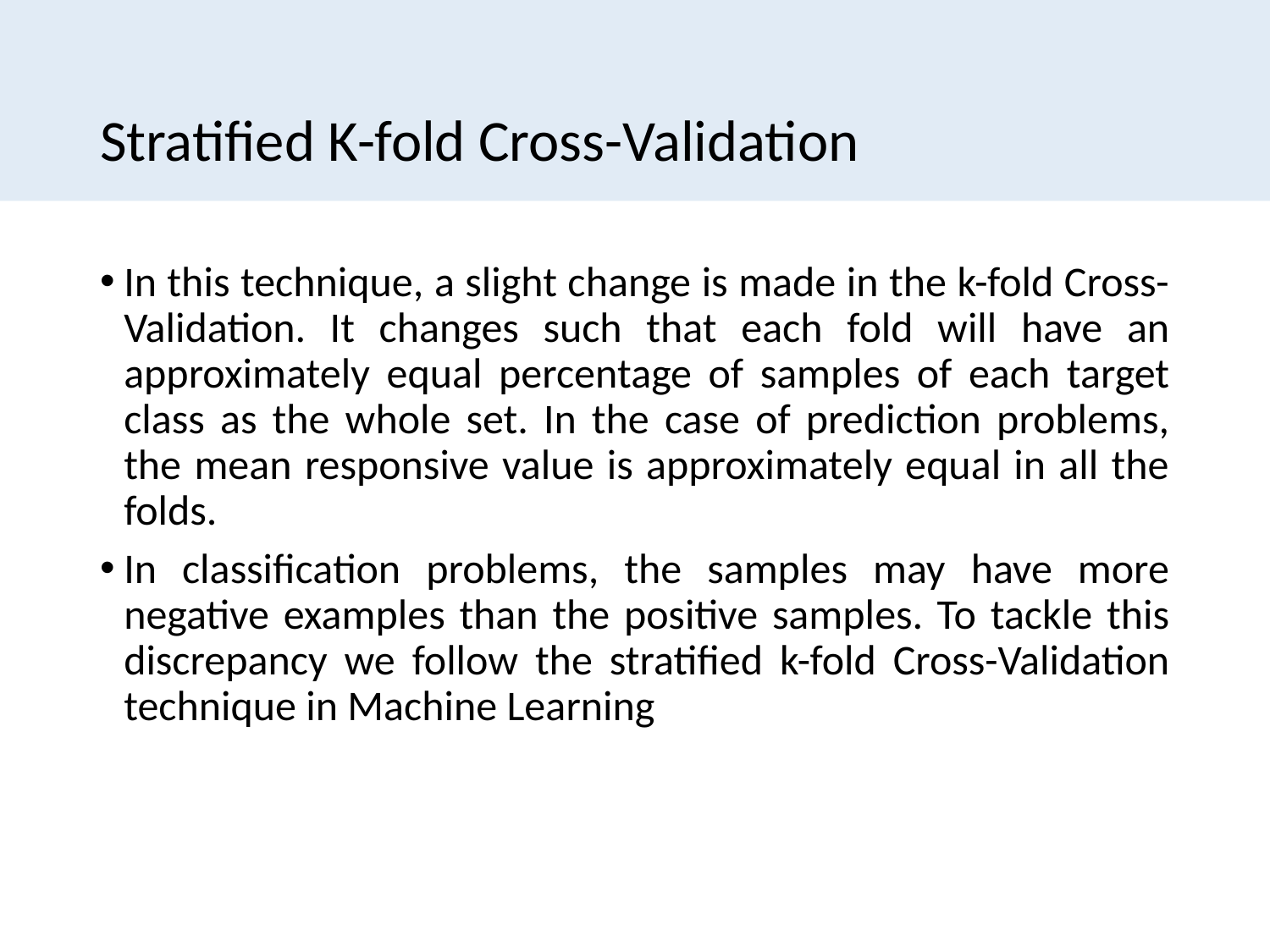

# Stratified K-fold Cross-Validation
In this technique, a slight change is made in the k-fold Cross-Validation. It changes such that each fold will have an approximately equal percentage of samples of each target class as the whole set. In the case of prediction problems, the mean responsive value is approximately equal in all the folds.
In classification problems, the samples may have more negative examples than the positive samples. To tackle this discrepancy we follow the stratified k-fold Cross-Validation technique in Machine Learning